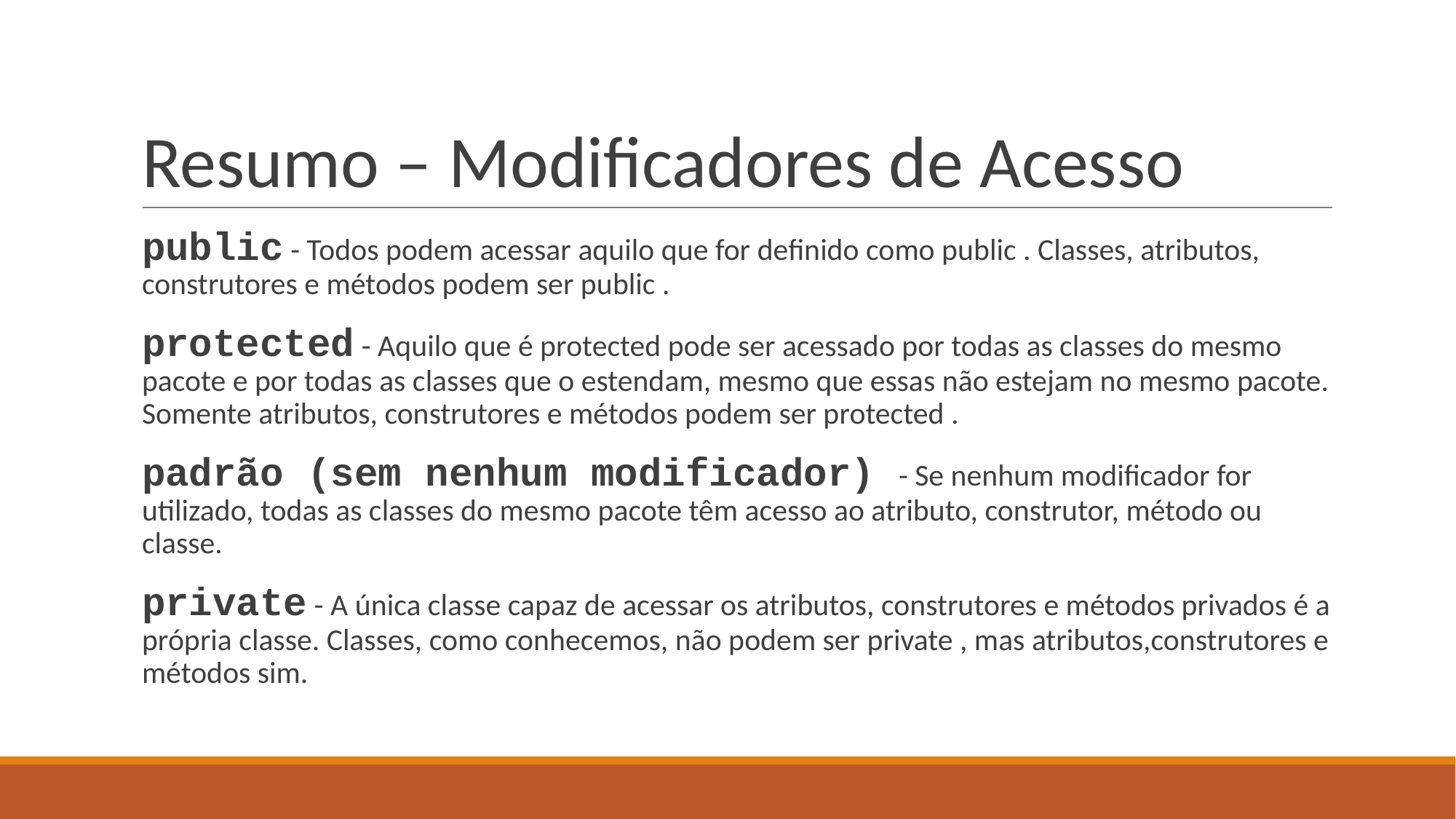

# Resumo – Modificadores de Acesso
public - Todos podem acessar aquilo que for definido como public . Classes, atributos, construtores e métodos podem ser public .
protected - Aquilo que é protected pode ser acessado por todas as classes do mesmo pacote e por todas as classes que o estendam, mesmo que essas não estejam no mesmo pacote. Somente atributos, construtores e métodos podem ser protected .
padrão (sem nenhum modificador) - Se nenhum modificador for utilizado, todas as classes do mesmo pacote têm acesso ao atributo, construtor, método ou classe.
private - A única classe capaz de acessar os atributos, construtores e métodos privados é a própria classe. Classes, como conhecemos, não podem ser private , mas atributos,construtores e métodos sim.